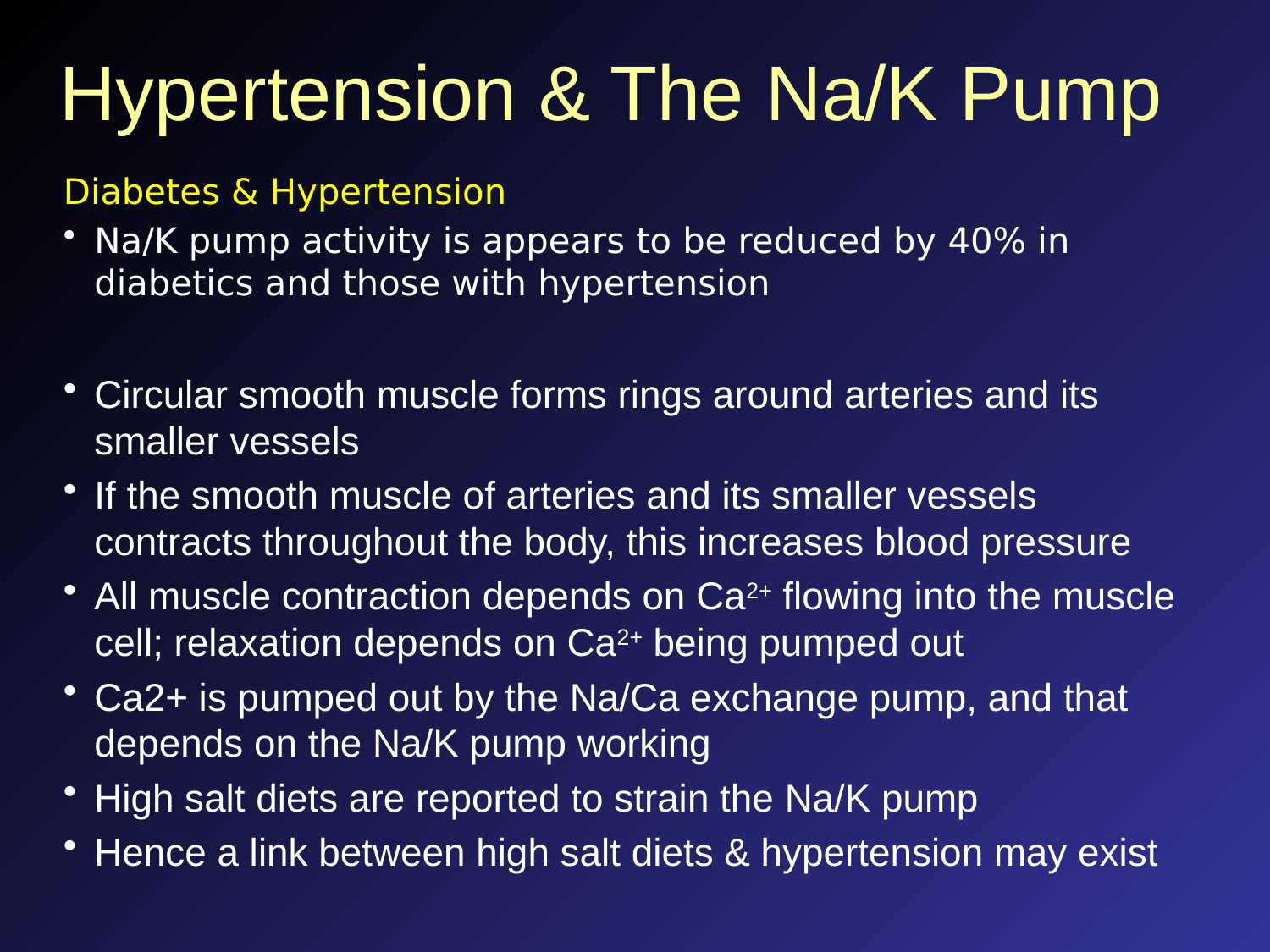

# Hypertension & The Na/K Pump
Diabetes & Hypertension
Na/K pump activity is appears to be reduced by 40% in diabetics and those with hypertension

Circular smooth muscle forms rings around arteries and its smaller vessels
If the smooth muscle of arteries and its smaller vessels contracts throughout the body, this increases blood pressure
All muscle contraction depends on Ca2+ flowing into the muscle cell; relaxation depends on Ca2+ being pumped out
Ca2+ is pumped out by the Na/Ca exchange pump, and that depends on the Na/K pump working
High salt diets are reported to strain the Na/K pump
Hence a link between high salt diets & hypertension may exist